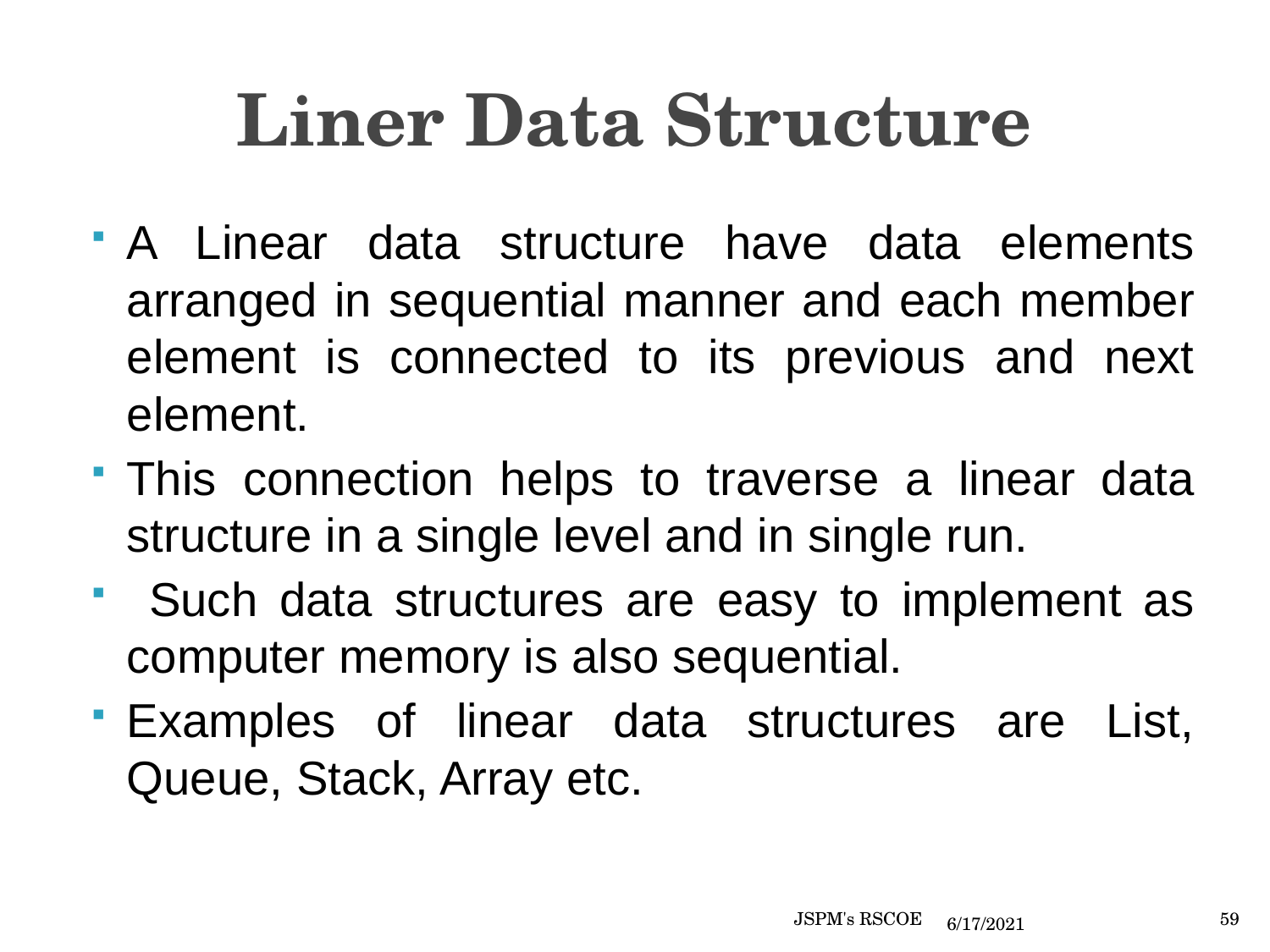

# Liner Data Structure
A Linear data structure have data elements arranged in sequential manner and each member element is connected to its previous and next element.
This connection helps to traverse a linear data structure in a single level and in single run.
 Such data structures are easy to implement as computer memory is also sequential.
Examples of linear data structures are List, Queue, Stack, Array etc.
JSPM's RSCOE
6/17/2021
59